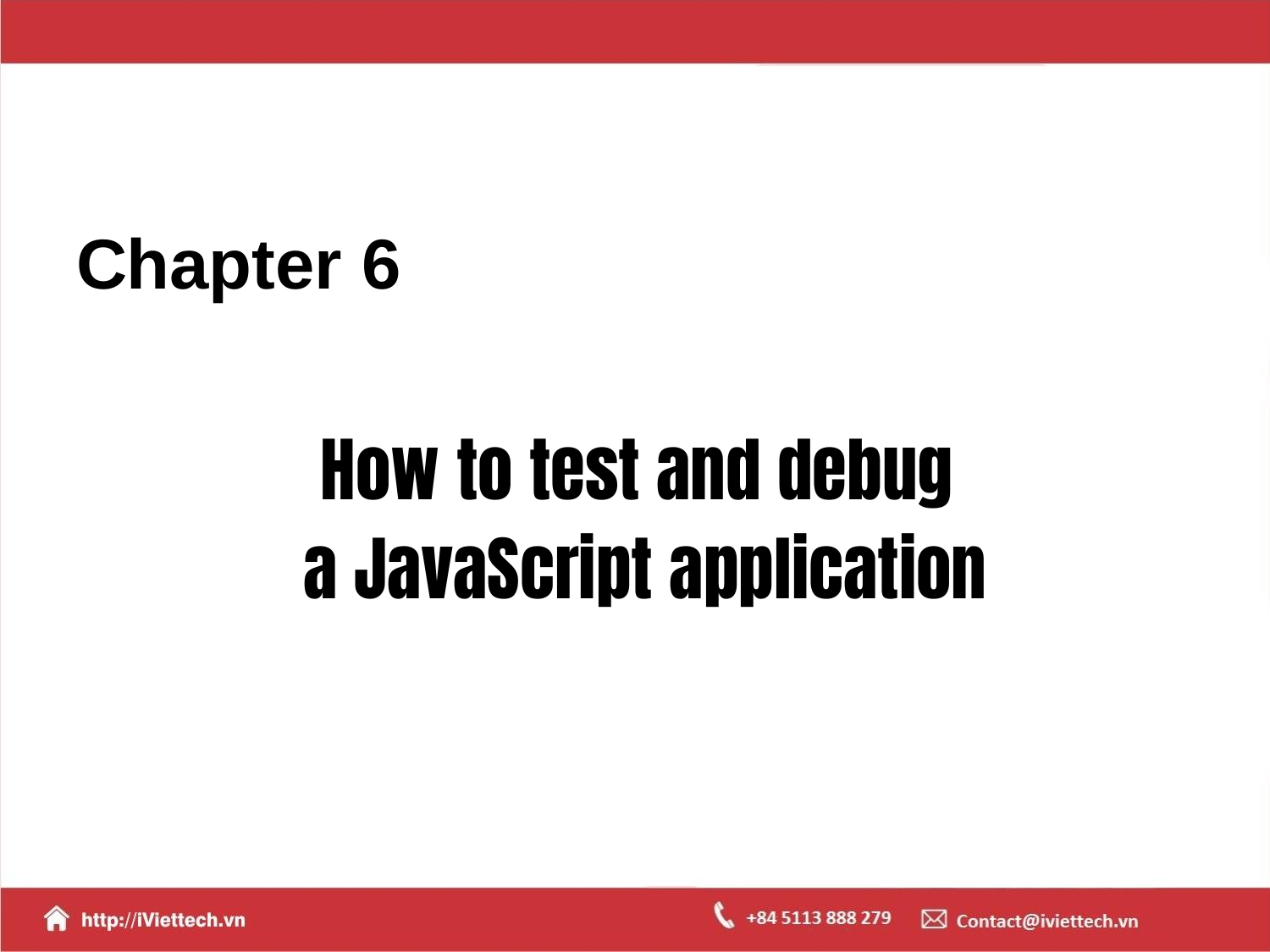

# Chapter 6
How to test and debug
a JavaScript application